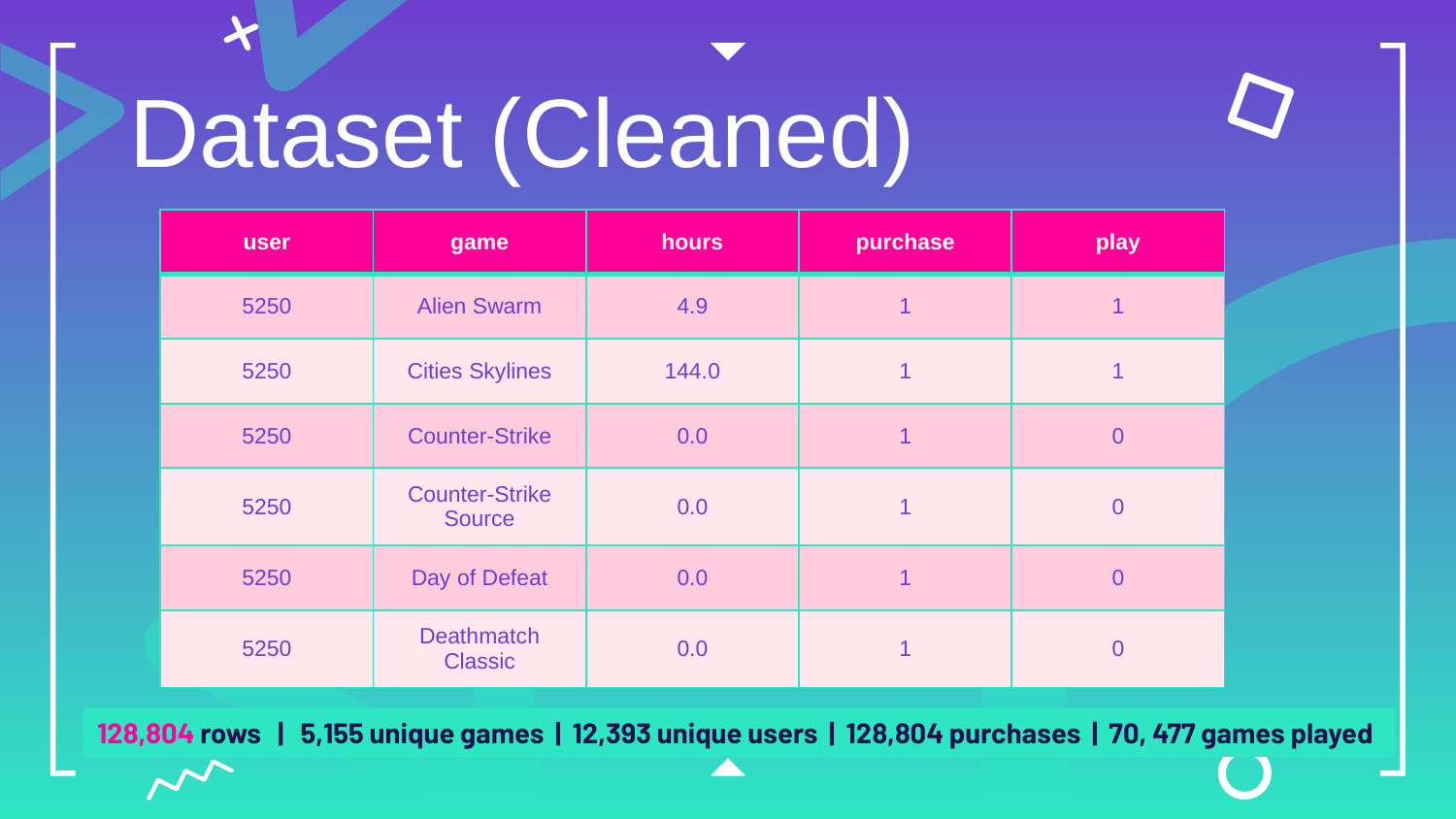

# Dataset (Cleaned)
| user | game | hours | purchase | play |
| --- | --- | --- | --- | --- |
| 5250 | Alien Swarm | 4.9 | 1 | 1 |
| 5250 | Cities Skylines | 144.0 | 1 | 1 |
| 5250 | Counter-Strike | 0.0 | 1 | 0 |
| 5250 | Counter-Strike Source | 0.0 | 1 | 0 |
| 5250 | Day of Defeat | 0.0 | 1 | 0 |
| 5250 | Deathmatch Classic | 0.0 | 1 | 0 |
128,804 rows   |   5,155 unique games  |  12,393 unique users  |  128,804 purchases  |  70, 477 games played